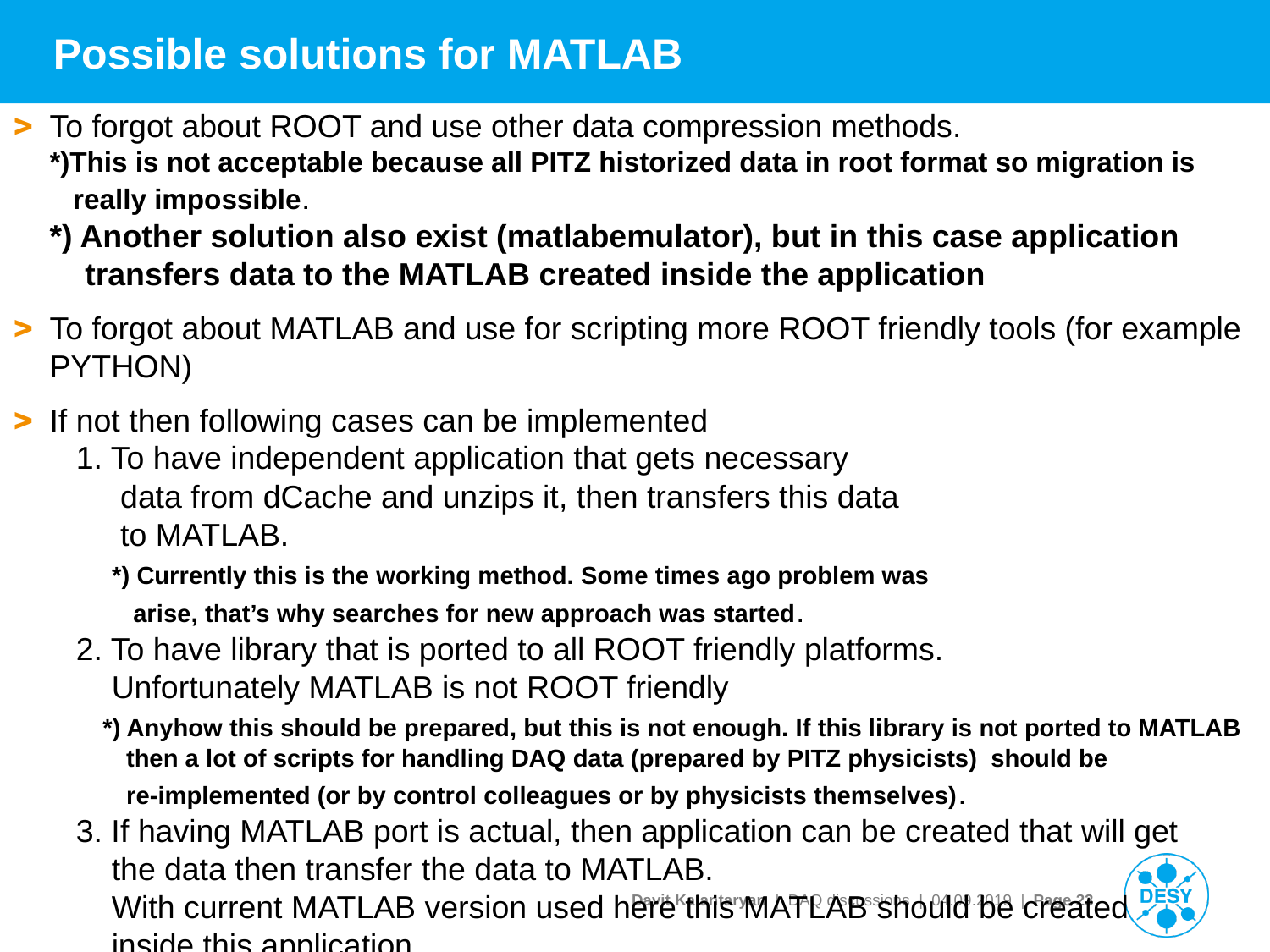

# Possible solutions for MATLAB
To forgot about ROOT and use other data compression methods.
*)This is not acceptable because all PITZ historized data in root format so migration is
   really impossible.
*) Another solution also exist (matlabemulator), but in this case application
    transfers data to the MATLAB created inside the application
To forgot about MATLAB and use for scripting more ROOT friendly tools (for example PYTHON)
If not then following cases can be implemented
   1. To have independent application that gets necessary
        data from dCache and unzips it, then transfers this data
        to MATLAB.
       *) Currently this is the working method. Some times ago problem was
            arise, that’s why searches for new approach was started.
   2. To have library that is ported to all ROOT friendly platforms.
       Unfortunately MATLAB is not ROOT friendly
      *) Anyhow this should be prepared, but this is not enough. If this library is not ported to MATLAB
           then a lot of scripts for handling DAQ data (prepared by PITZ physicists)  should be
           re-implemented (or by control colleagues or by physicists themselves).
   3. If having MATLAB port is actual, then application can be created that will get
       the data then transfer the data to MATLAB.
       With current MATLAB version used here this MATLAB should be created
       inside this application.
      *) This solution is already implemented (matlabemulator), but I think this also
           will not be used